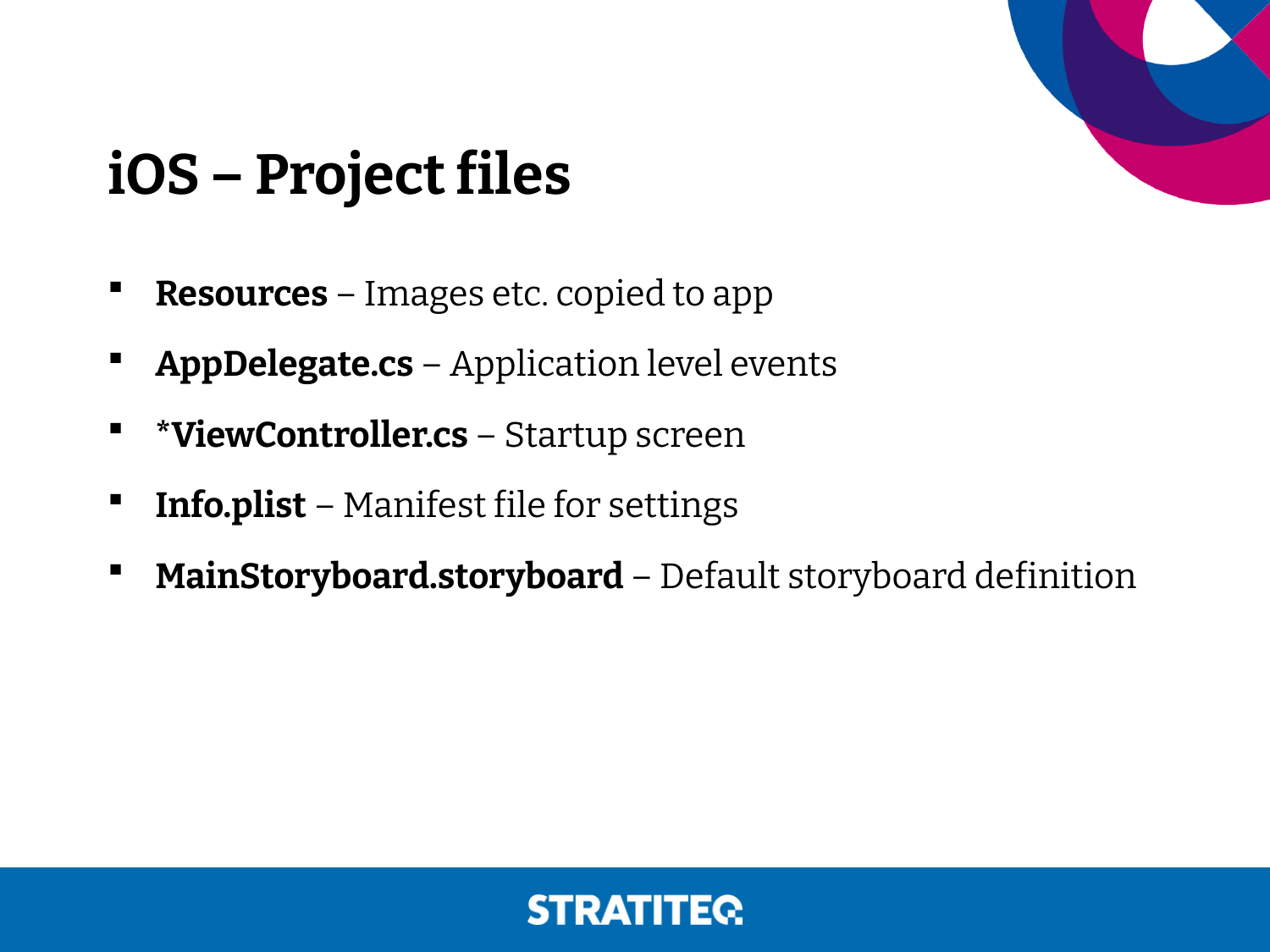

# iOS – Project files
Resources – Images etc. copied to app
AppDelegate.cs – Application level events
*ViewController.cs – Startup screen
Info.plist – Manifest file for settings
MainStoryboard.storyboard – Default storyboard definition